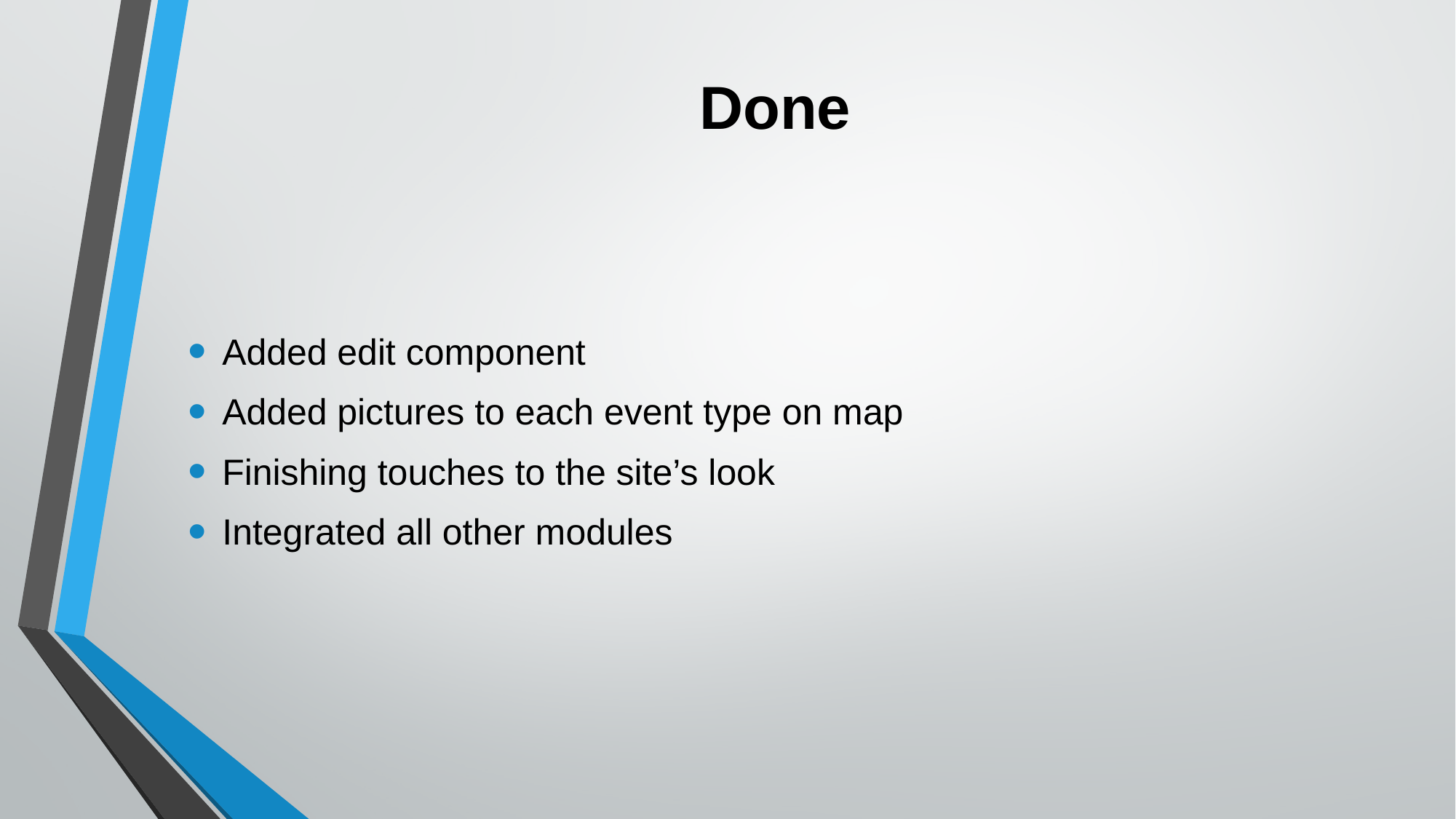

# Done
Added edit component
Added pictures to each event type on map
Finishing touches to the site’s look
Integrated all other modules